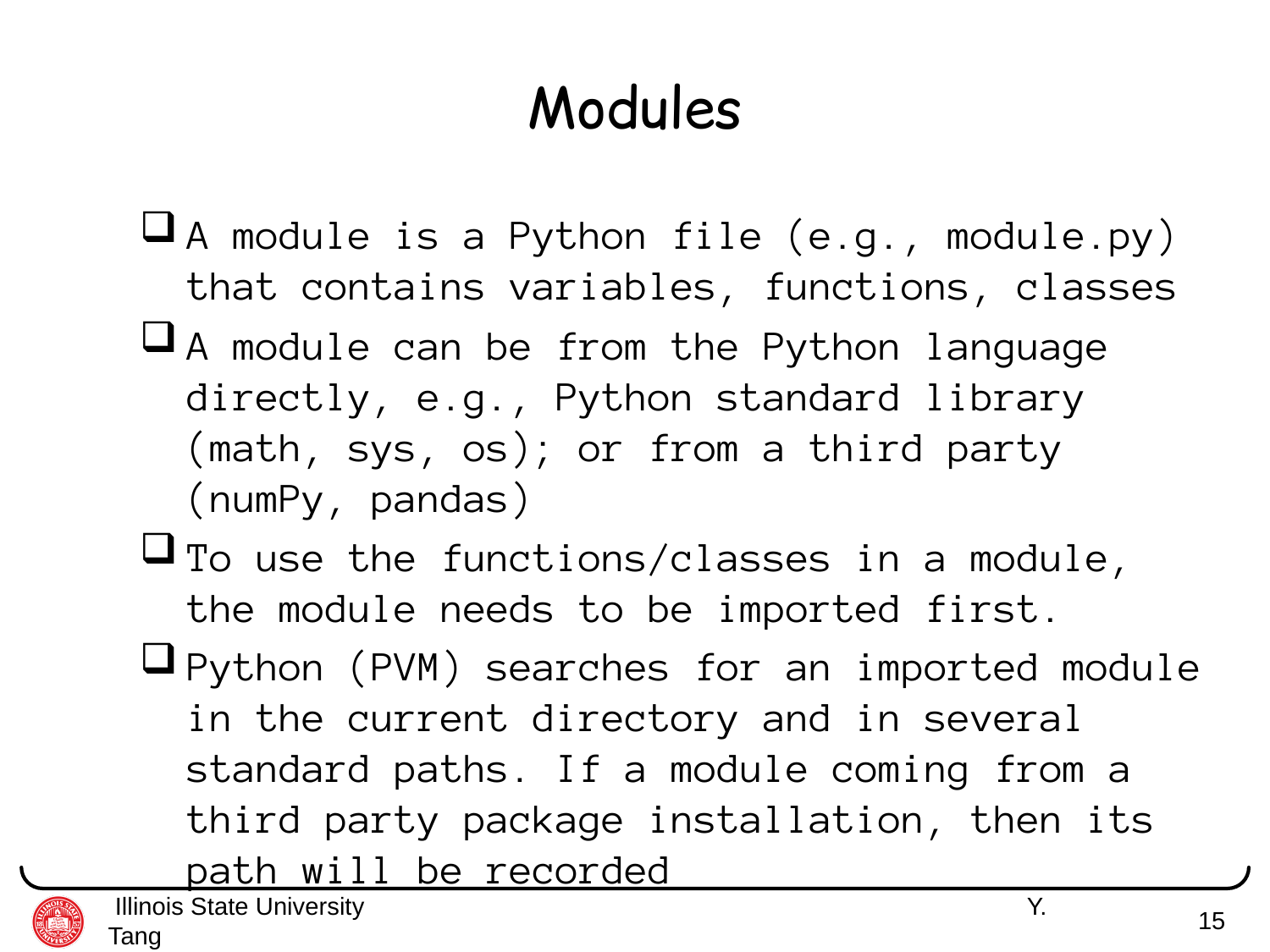

# Modules
A module is a Python file (e.g., module.py) that contains variables, functions, classes
A module can be from the Python language directly, e.g., Python standard library (math, sys, os); or from a third party (numPy, pandas)
To use the functions/classes in a module, the module needs to be imported first.
Python (PVM) searches for an imported module in the current directory and in several standard paths. If a module coming from a third party package installation, then its path will be recorded
 Illinois State University                      	                                                           Y. Tang
15